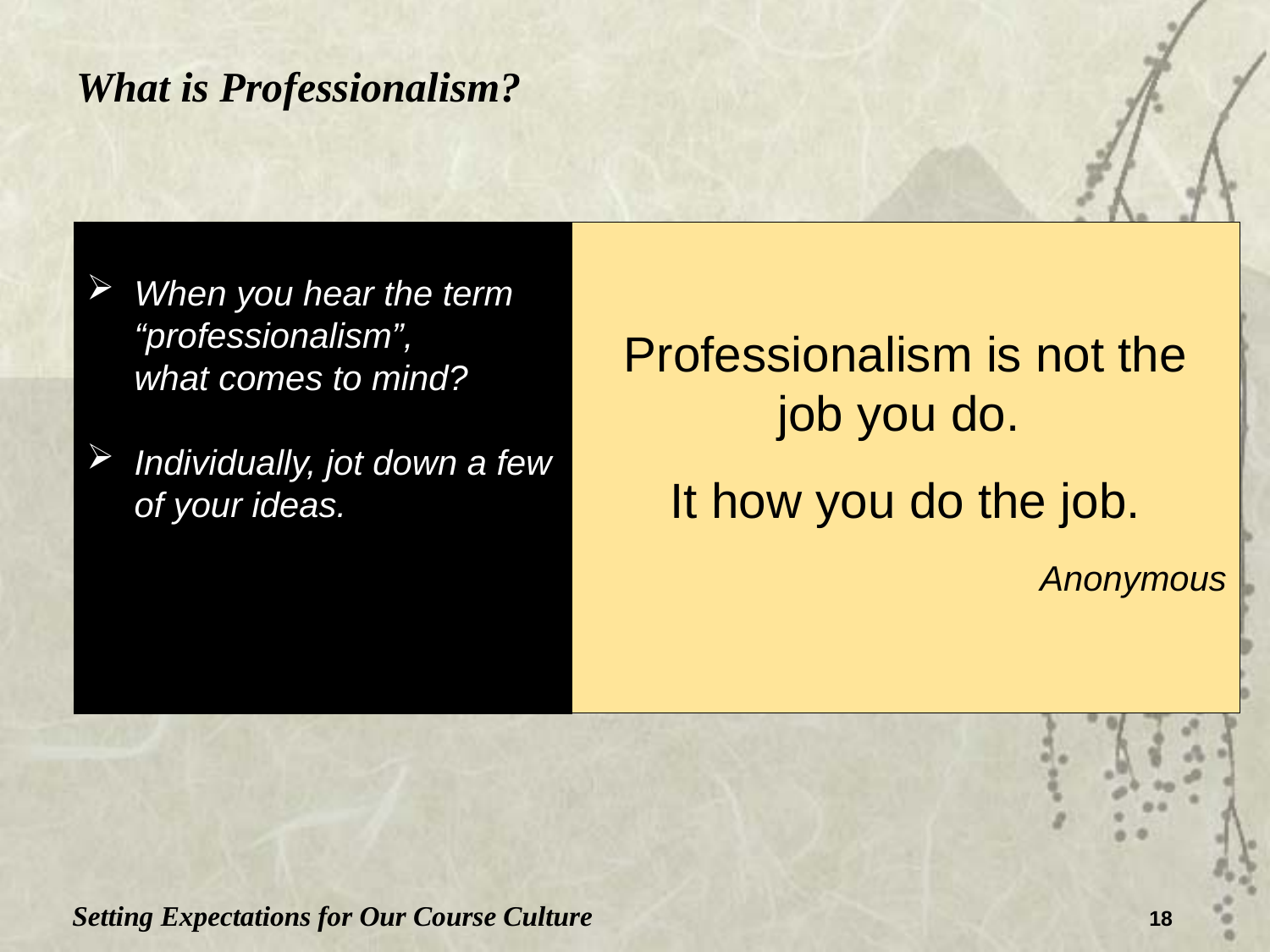

What is Professionalism?

When you hear the term “professionalism”,
what comes to mind?

Individually, jot down a few of your ideas.

Professionalism is not the job you do.
It how you do the job.
Anonymous
Setting Expectations for Our Course Culture
18